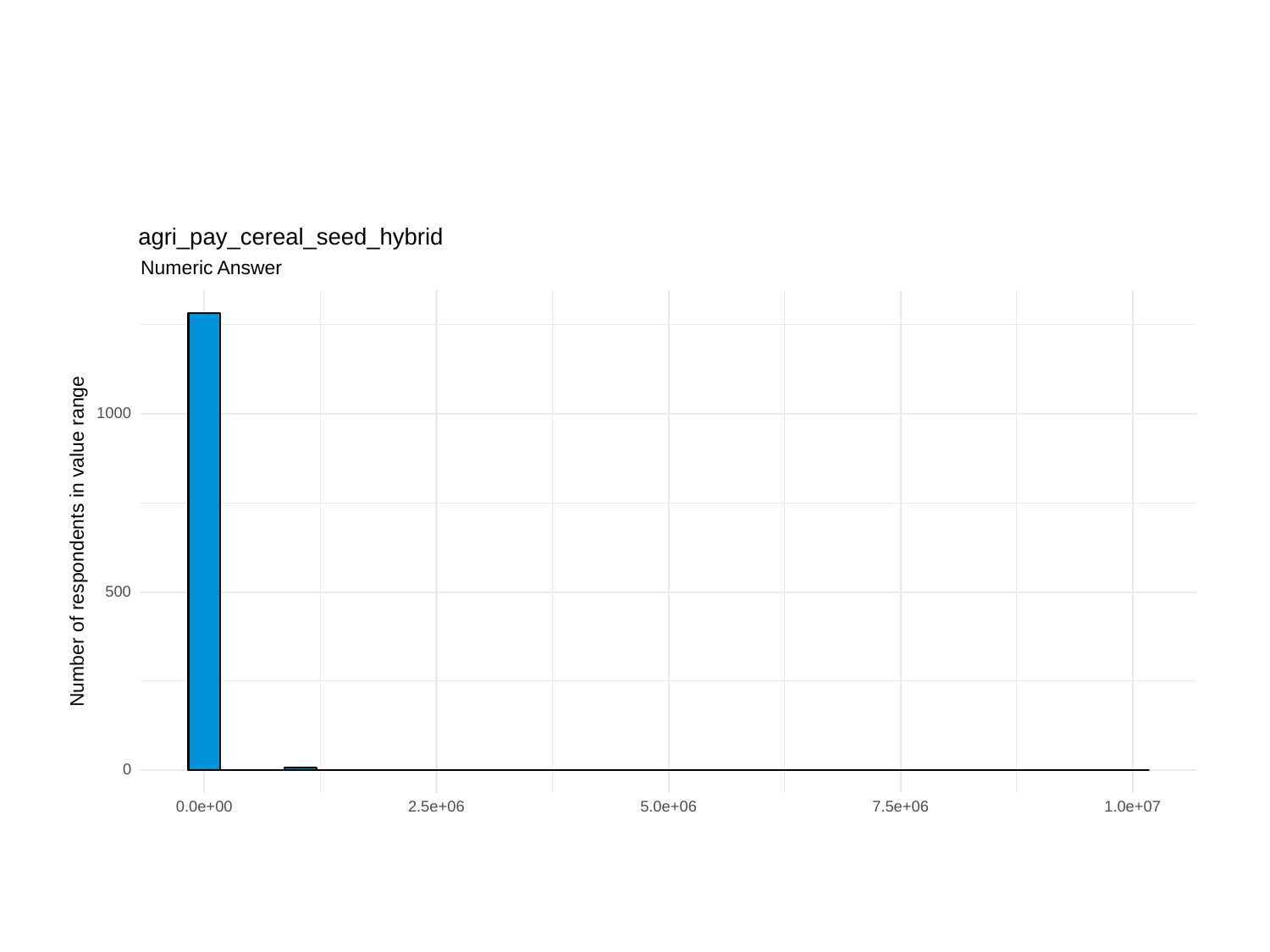

agri_pay_cereal_seed_hybrid
Numeric Answer

1000

Number of respondents in value range
500

0

0.0e+00
2.5e+06
5.0e+06
7.5e+06
1.0e+07